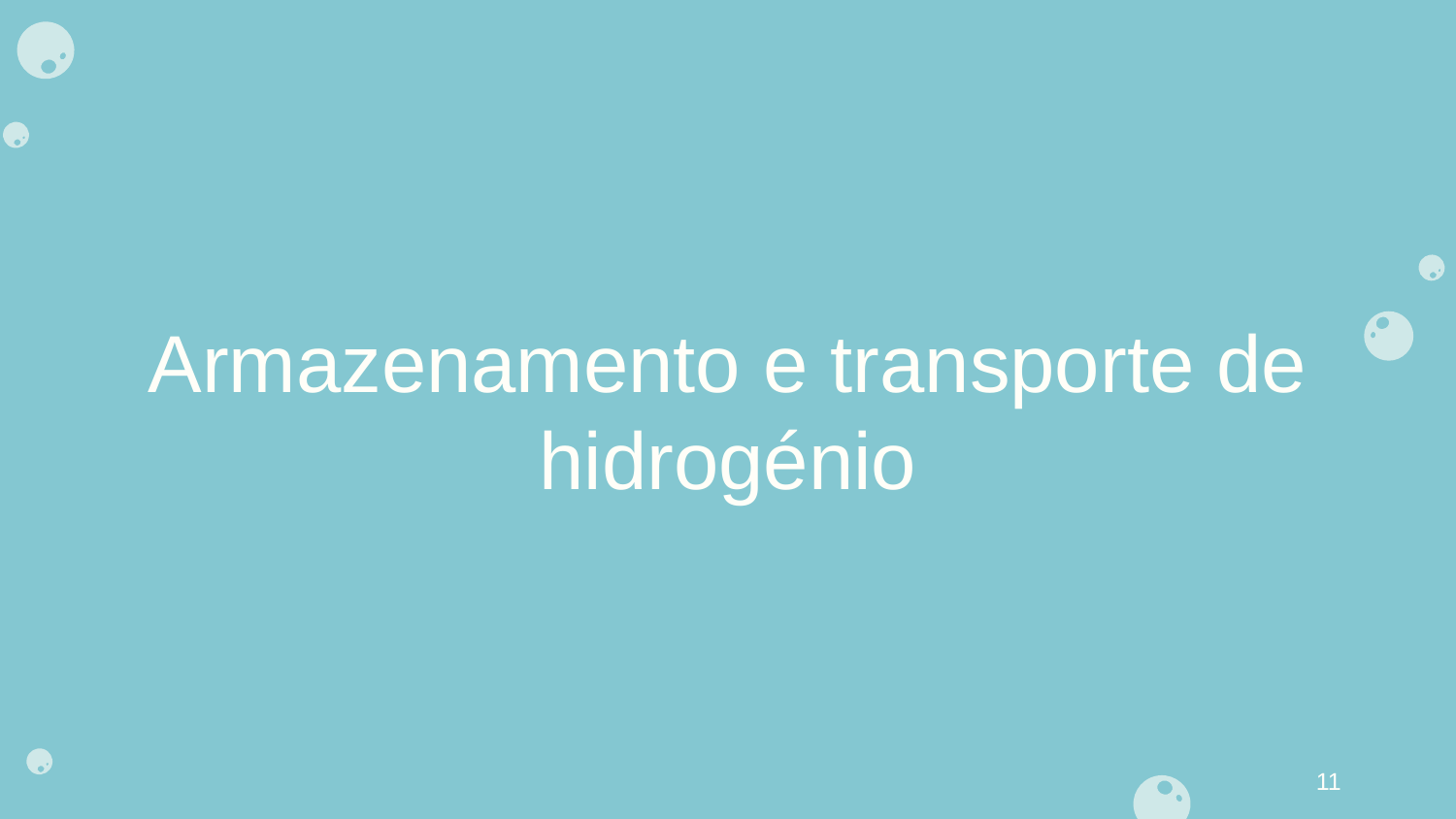

# Armazenamento e transporte de hidrogénio
11